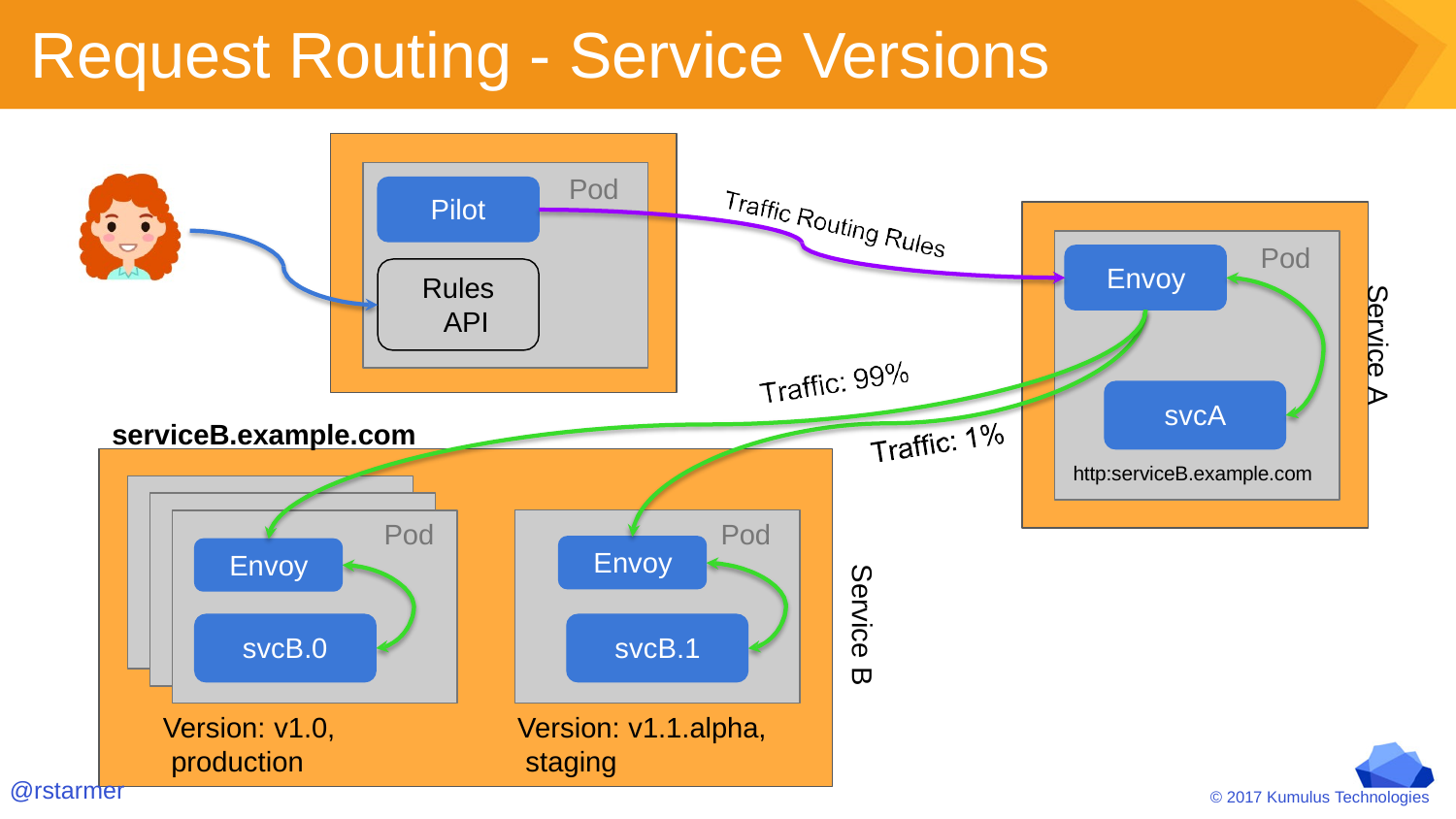

# Request Routing - Service Versions

Pod

Pilot

Pod

Envoy

Rules  API
Service A
svcA
serviceB.example.com
http:serviceB.example.com

Pod
Pod

Envoy
Envoy

Service B
svcB.0
svcB.1
Version: v1.0,  production
Version: v1.1.alpha,  staging
@rstarmer
© 2017 Kumulus Technologies